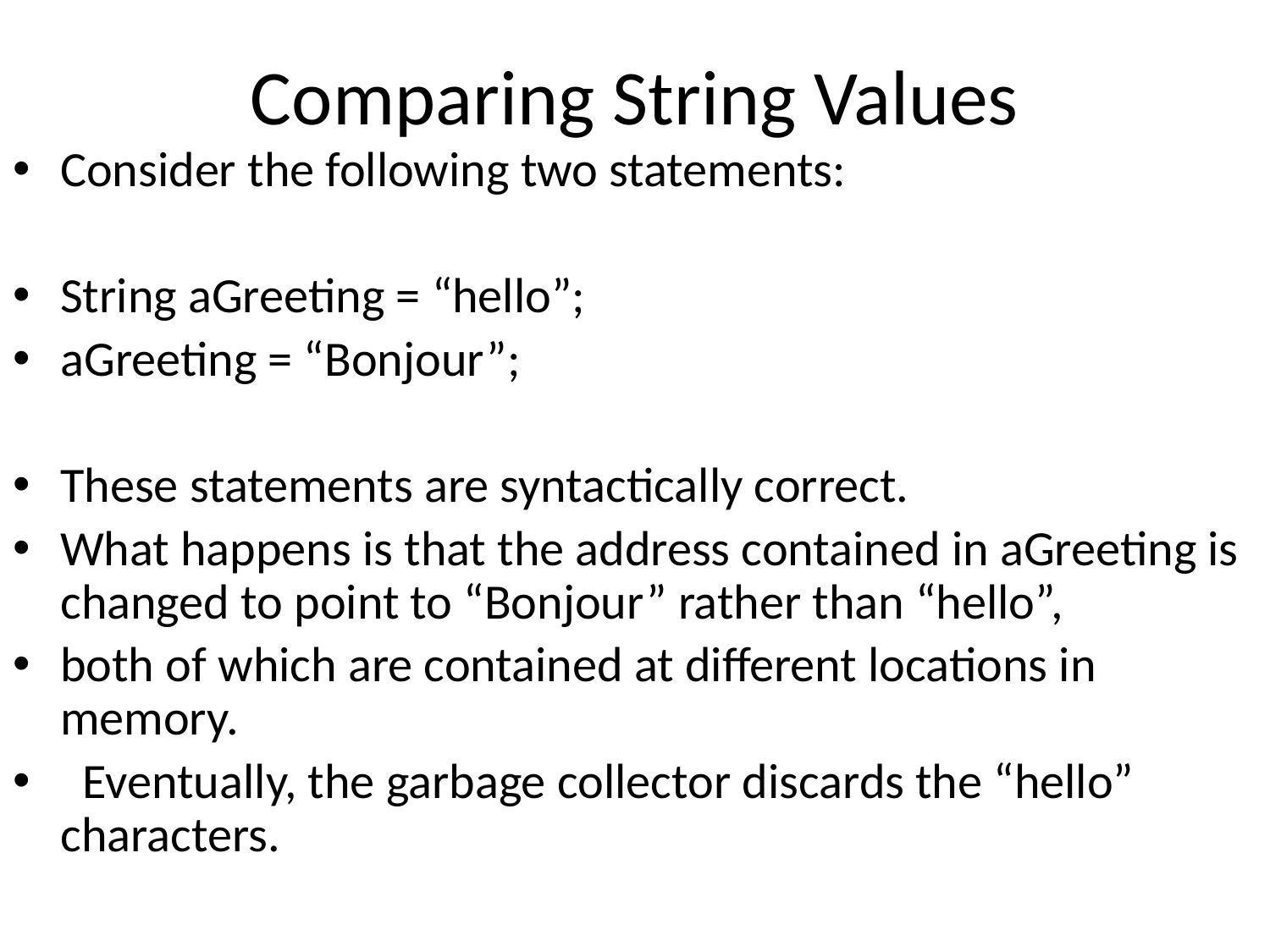

# Comparing String Values
Consider the following two statements:

String aGreeting = “hello”;
aGreeting = “Bonjour”;

These statements are syntactically correct.
What happens is that the address contained in aGreeting is changed to point to “Bonjour” rather than “hello”,
both of which are contained at different locations in memory.
  Eventually, the garbage collector discards the “hello” characters.